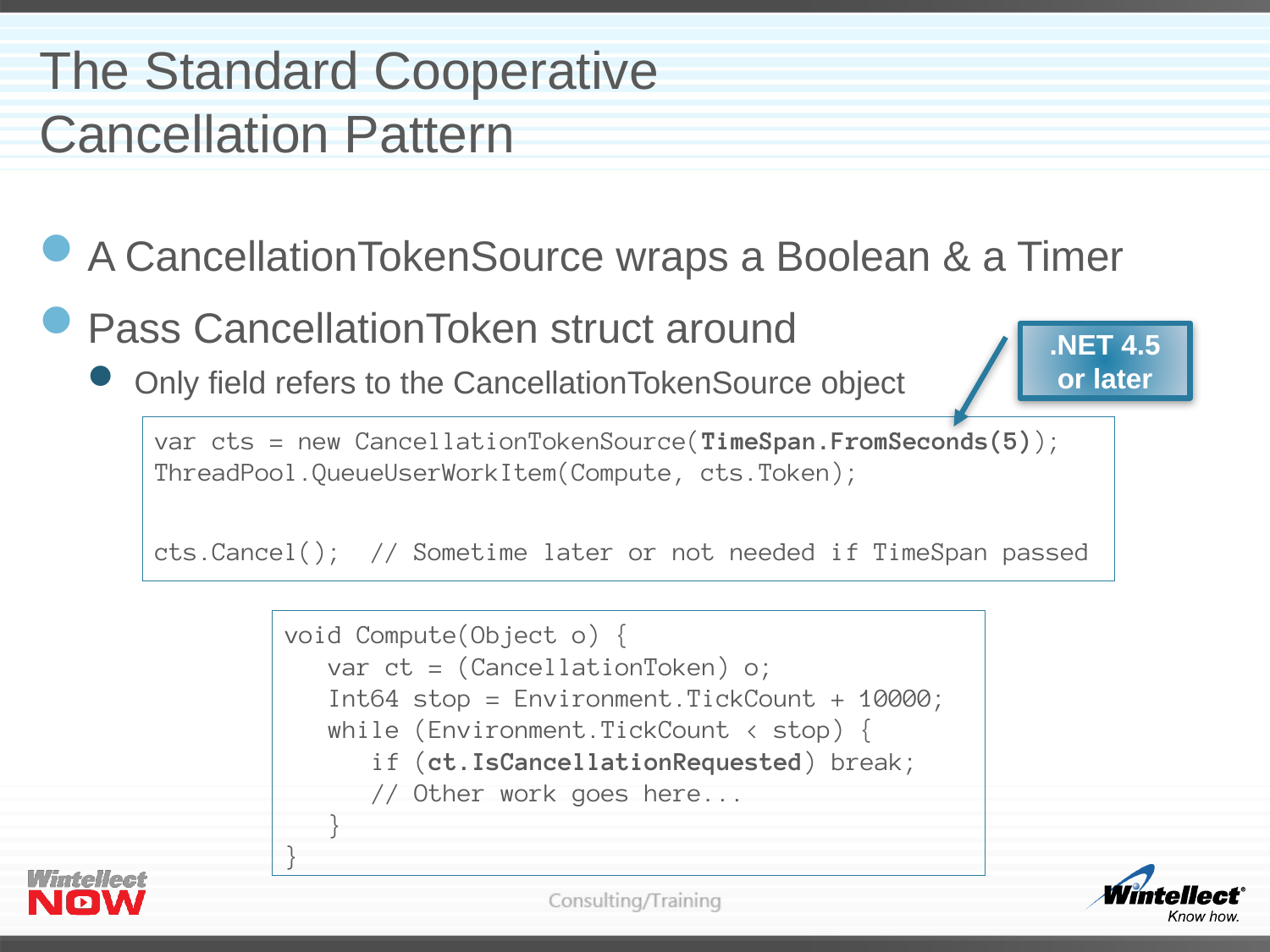

# The Standard Cooperative Cancellation Pattern
A CancellationTokenSource wraps a Boolean & a Timer
Pass CancellationToken struct around
Only field refers to the CancellationTokenSource object
.NET 4.5 or later
var cts = new CancellationTokenSource(TimeSpan.FromSeconds(5));
ThreadPool.QueueUserWorkItem(Compute, cts.Token);

cts.Cancel();  // Sometime later or not needed if TimeSpan passed
void Compute(Object o) {
   var ct = (CancellationToken) o;
   Int64 stop = Environment.TickCount + 10000;
   while (Environment.TickCount < stop) {
      if (ct.IsCancellationRequested) break;
      // Other work goes here...
   }
}